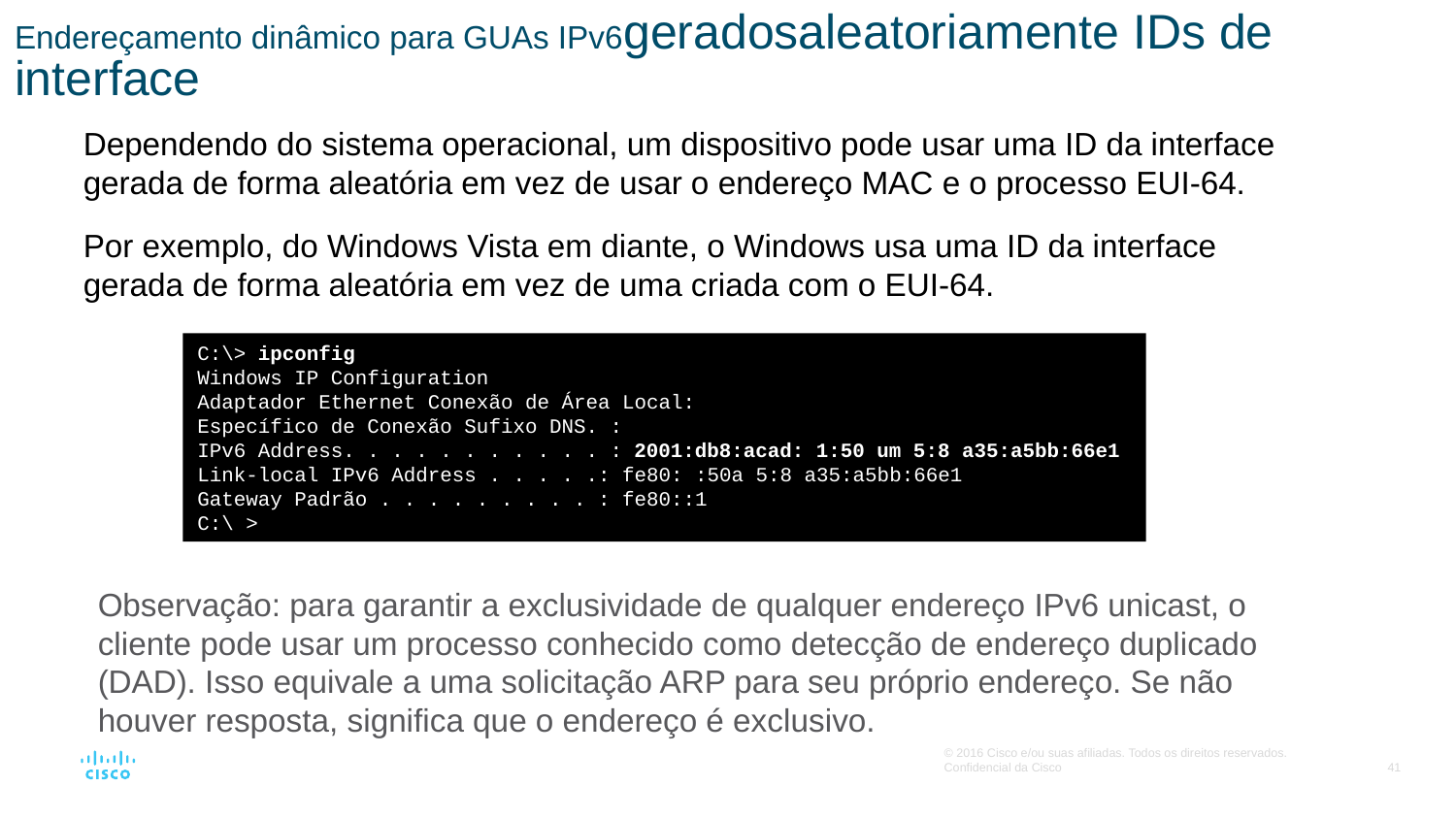

# Endereçamento dinâmico para GUAs IPv6geradosaleatoriamente IDs de interface
Dependendo do sistema operacional, um dispositivo pode usar uma ID da interface gerada de forma aleatória em vez de usar o endereço MAC e o processo EUI-64.
Por exemplo, do Windows Vista em diante, o Windows usa uma ID da interface gerada de forma aleatória em vez de uma criada com o EUI-64.

C:\> ipconfig
Windows IP Configuration
Adaptador Ethernet Conexão de Área Local:
Específico de Conexão Sufixo DNS. :
IPv6 Address. . . . . . . . . . . : 2001:db8:acad: 1:50 um 5:8 a35:a5bb:66e1
Link-local IPv6 Address . . . . .: fe80: :50a 5:8 a35:a5bb:66e1
Gateway Padrão . . . . . . . . . : fe80::1
C:\ >
Observação: para garantir a exclusividade de qualquer endereço IPv6 unicast, o cliente pode usar um processo conhecido como detecção de endereço duplicado (DAD). Isso equivale a uma solicitação ARP para seu próprio endereço. Se não houver resposta, significa que o endereço é exclusivo.